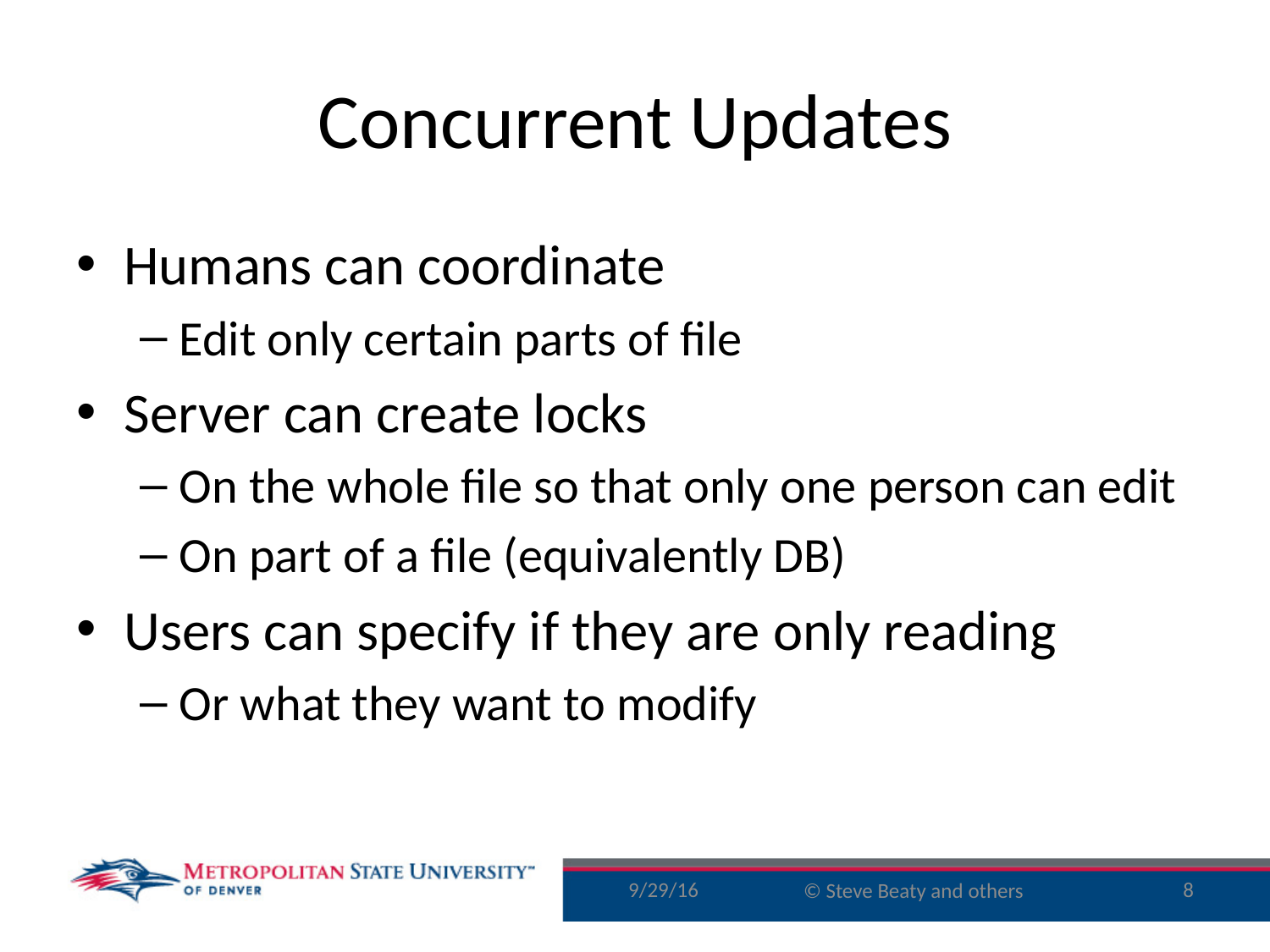

# Concurrent Updates
Humans can coordinate
Edit only certain parts of file
Server can create locks
On the whole file so that only one person can edit
On part of a file (equivalently DB)
Users can specify if they are only reading
Or what they want to modify
9/29/16
8
© Steve Beaty and others